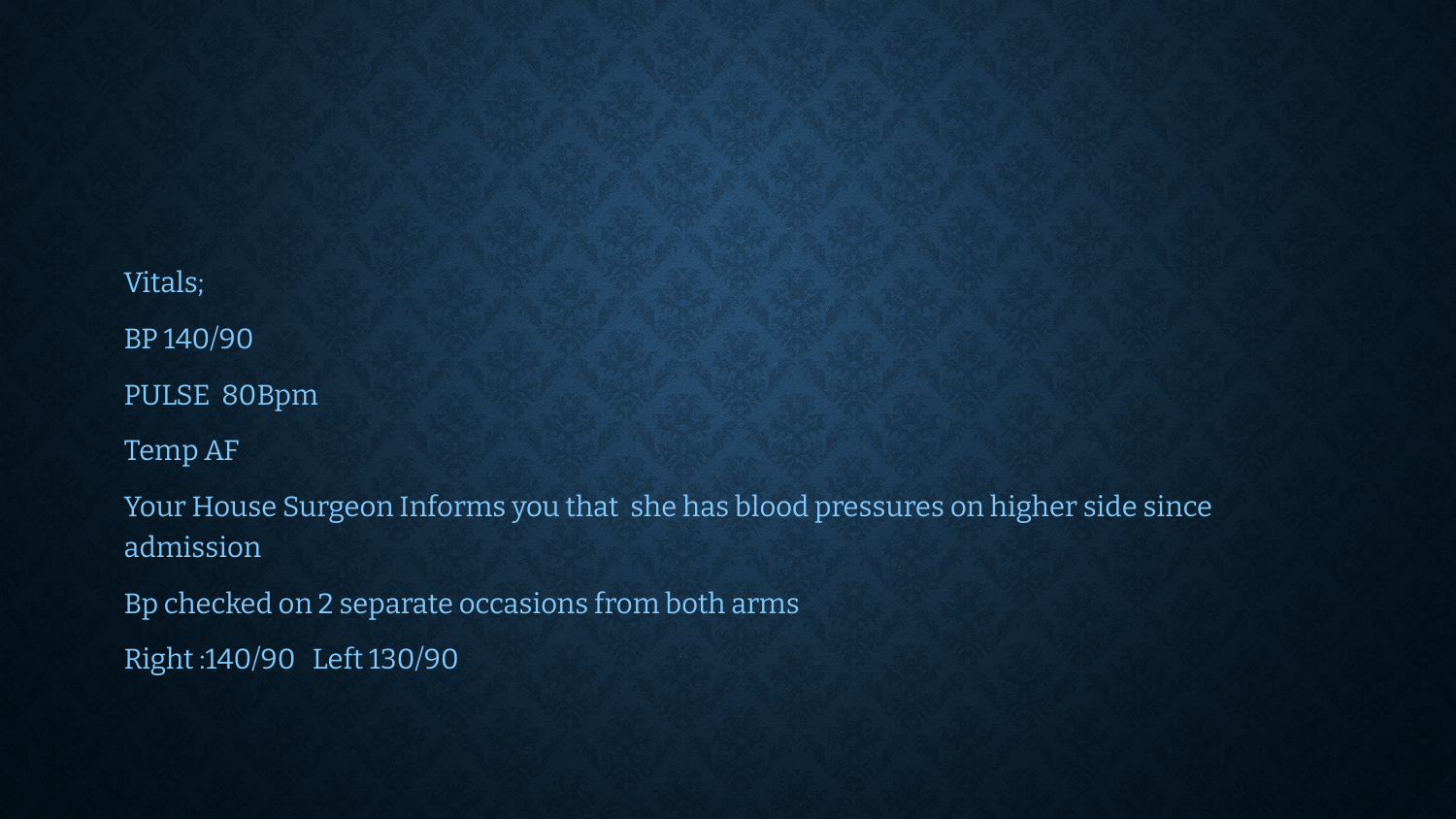

Vitals;
BP 140/90
PULSE  80Bpm
Temp AF
Your House Surgeon Informs you that  she has blood pressures on higher side since admission
Bp checked on 2 separate occasions from both arms
Right :140/90   Left 130/90